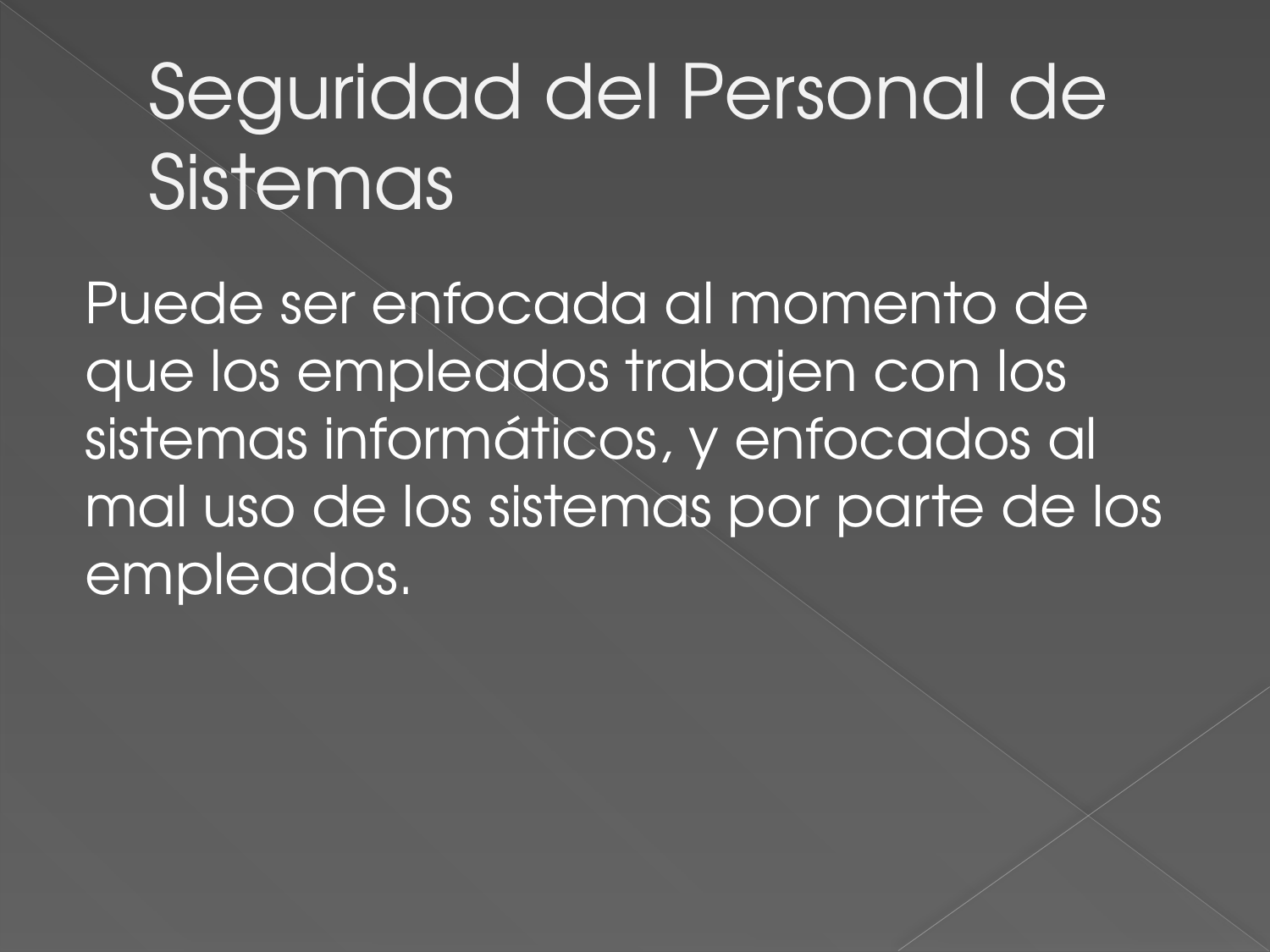

# Seguridad del Personal de Sistemas
Puede ser enfocada al momento de que los empleados trabajen con los sistemas informáticos, y enfocados al mal uso de los sistemas por parte de los empleados.